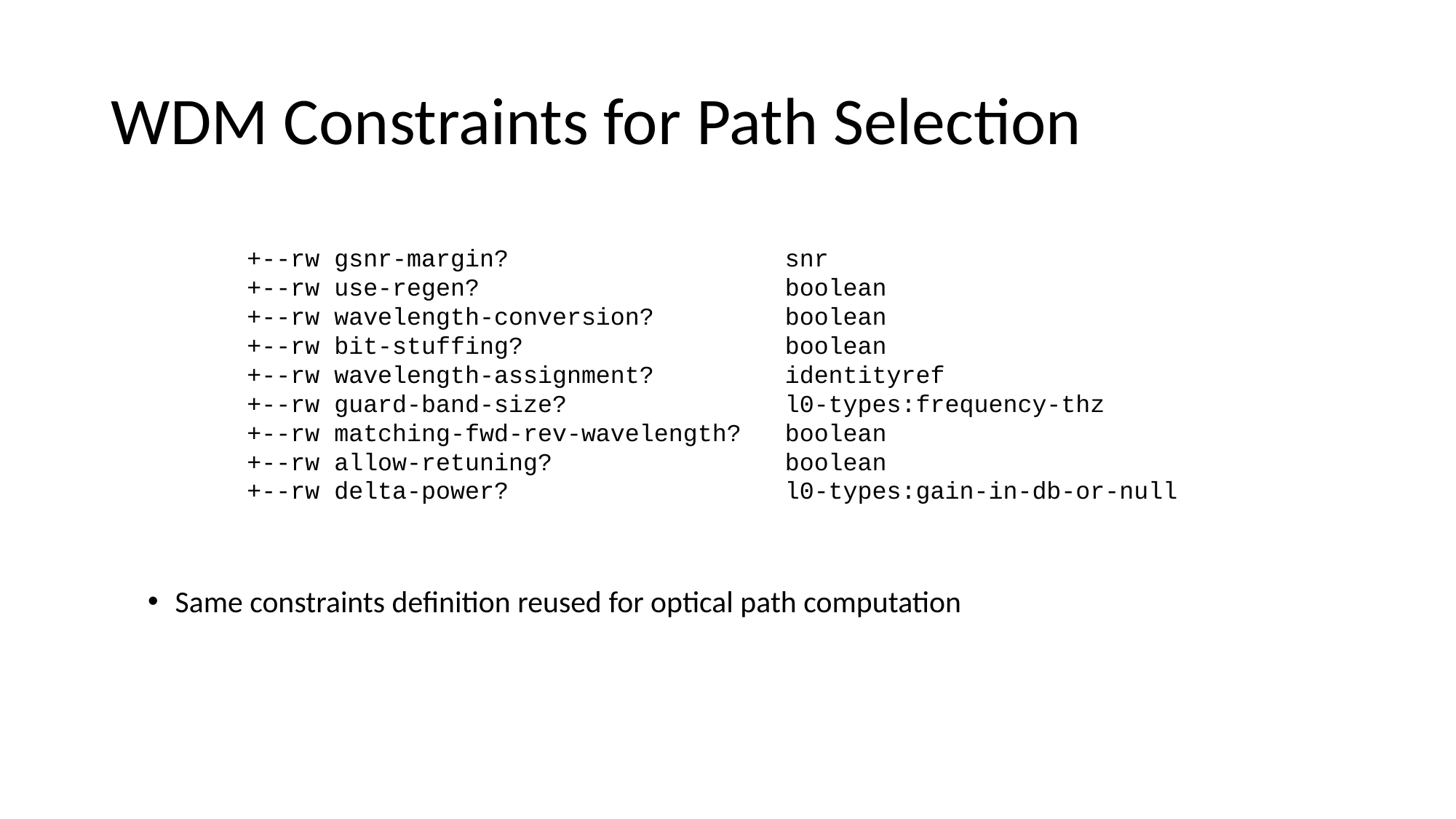

# WDM Constraints for Path Selection
+--rw gsnr-margin?                   snr
+--rw use-regen?                     boolean
+--rw wavelength-conversion?         boolean
+--rw bit-stuffing?                  boolean
+--rw wavelength-assignment?         identityref
+--rw guard-band-size?               l0-types:frequency-thz
+--rw matching-fwd-rev-wavelength?   boolean
+--rw allow-retuning?                boolean
+--rw delta-power?                   l0-types:gain-in-db-or-null
Same constraints definition reused for optical path computation